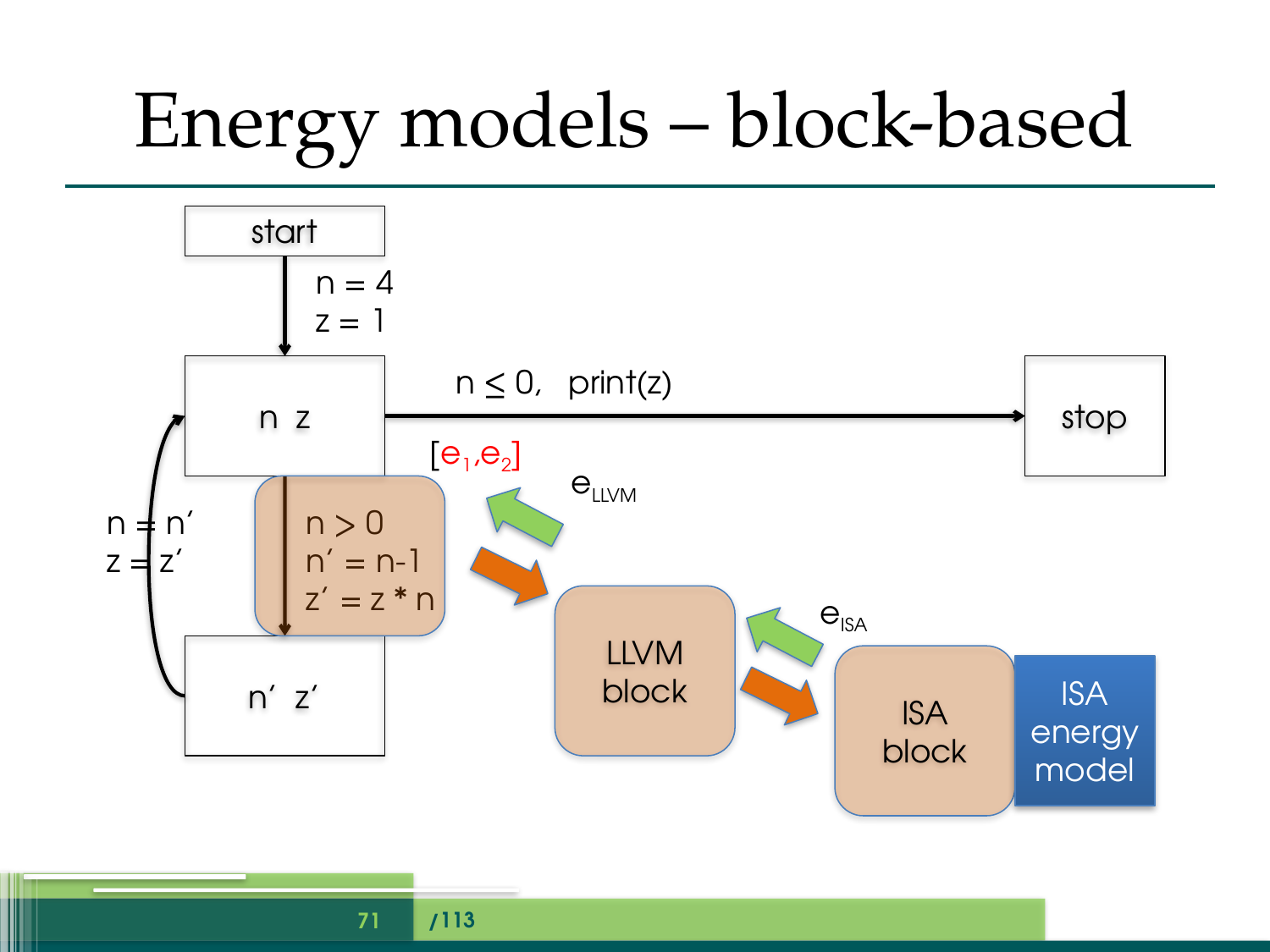

# Energy models – block-based
start
n = 4
z = 1
n  z
n ≤ 0,   print(z)
stop
n = n’
z = z’
n > 0
n’ = n-1
z’ = z * n
n’  z’
[e1,e2]
eLLVM

LLVM block
eISA

ISA block
ISA energy model

/113
71